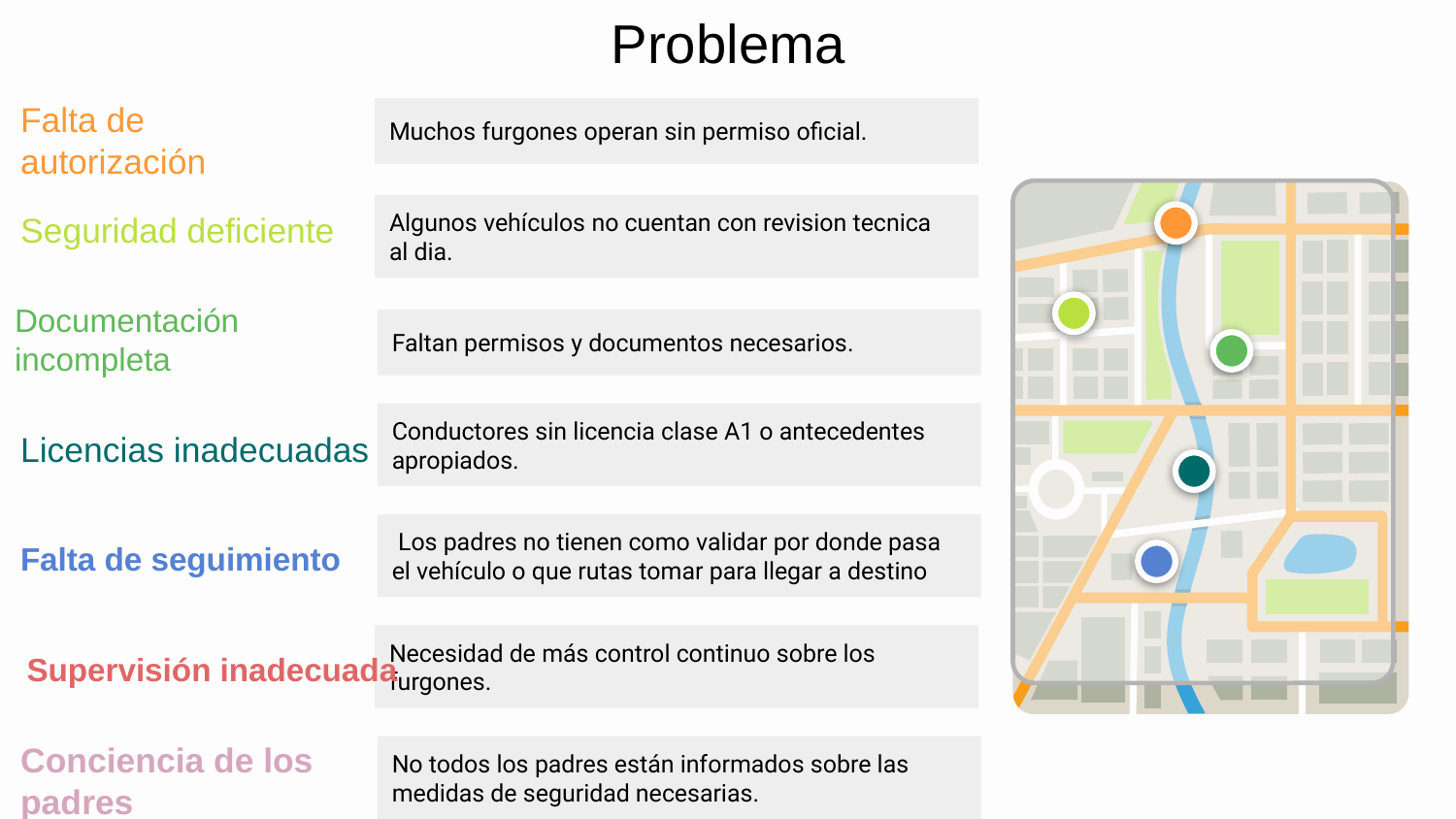

# Problema
Muchos furgones operan sin permiso oficial.
Falta de autorización
Algunos vehículos no cuentan con revision tecnica al dia.
Seguridad deficiente

Documentación incompleta
Faltan permisos y documentos necesarios.

Conductores sin licencia clase A1 o antecedentes apropiados.
Licencias inadecuadas

 Los padres no tienen como validar por donde pasa el vehículo o que rutas tomar para llegar a destino

Falta de seguimiento

Necesidad de más control continuo sobre los furgones.

Supervisión inadecuada

No todos los padres están informados sobre las medidas de seguridad necesarias.

Conciencia de los padres